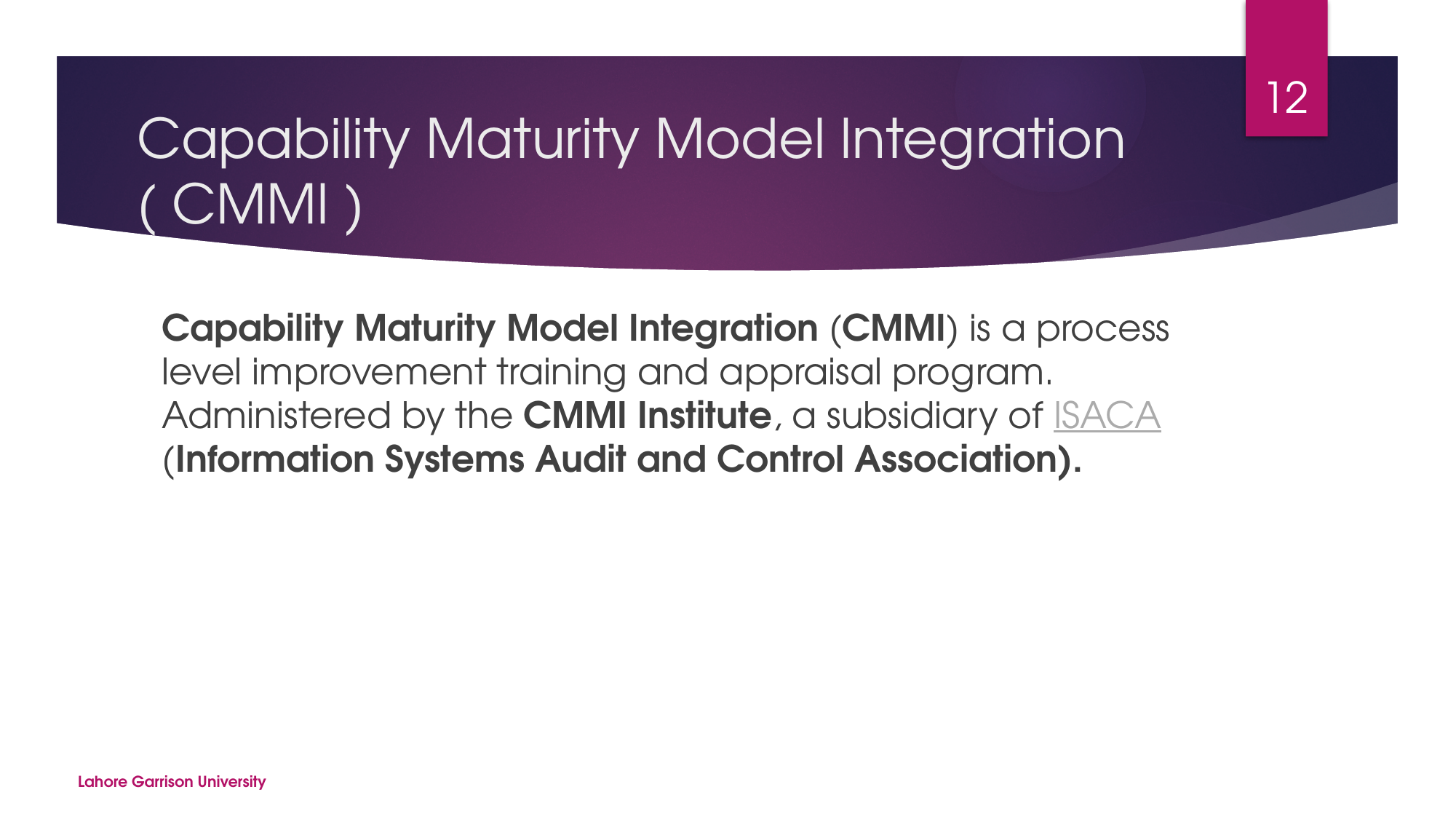

12
# Capability Maturity Model Integration ( CMMI )
Capability Maturity Model Integration (CMMI) is a process level improvement training and appraisal program. Administered by the CMMI Institute, a subsidiary of ISACA (Information Systems Audit and Control Association).

Lahore Garrison University